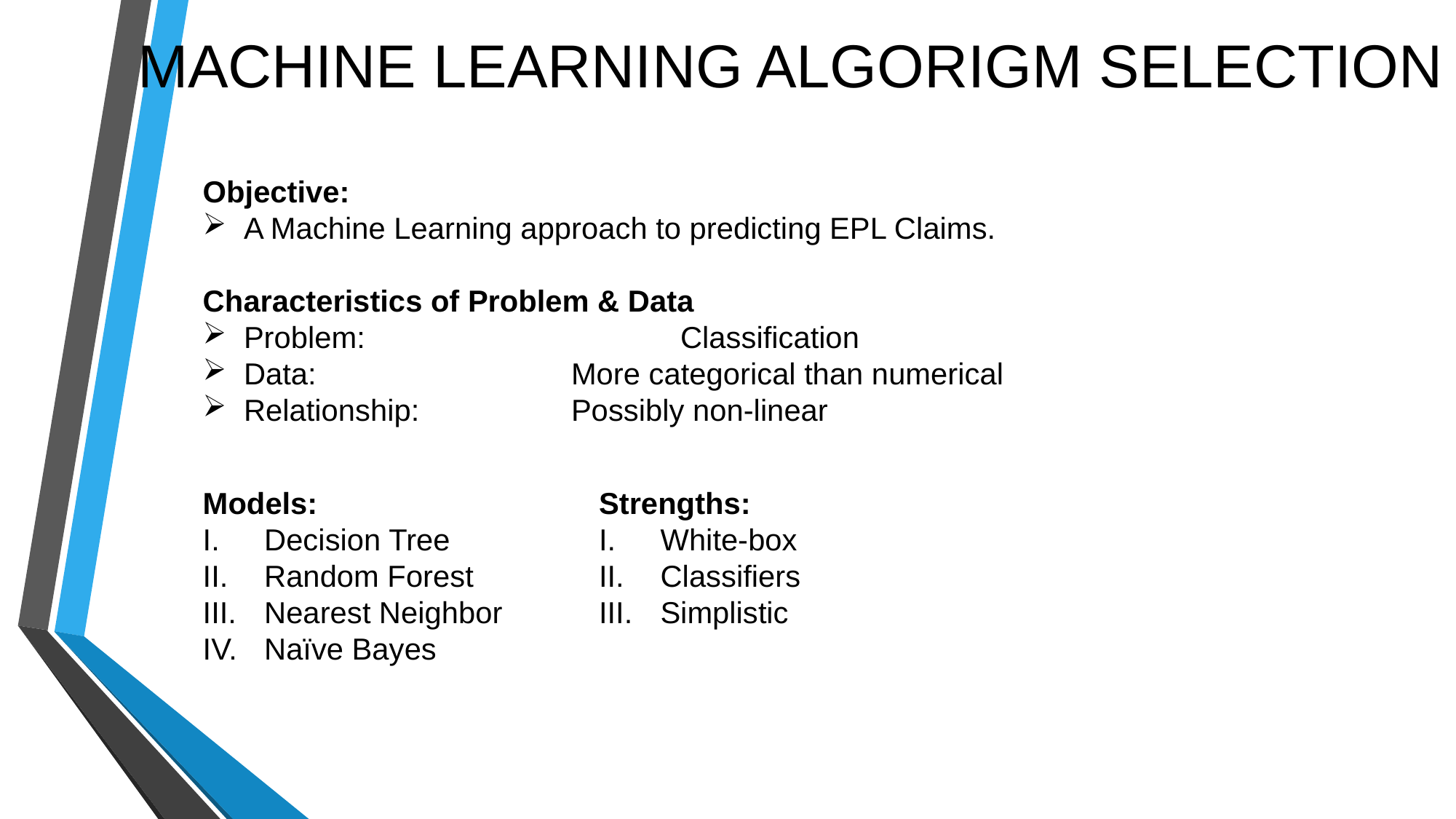

MACHINE LEARNING ALGORIGM SELECTION
Objective:
A Machine Learning approach to predicting EPL Claims.

Characteristics of Problem & Data
Problem: 			Classification
Data: 			More categorical than numerical
Relationship: 		Possibly non-linear
Models:
Decision Tree
Random Forest
Nearest Neighbor
Naïve Bayes
Strengths:
White-box
Classifiers
Simplistic